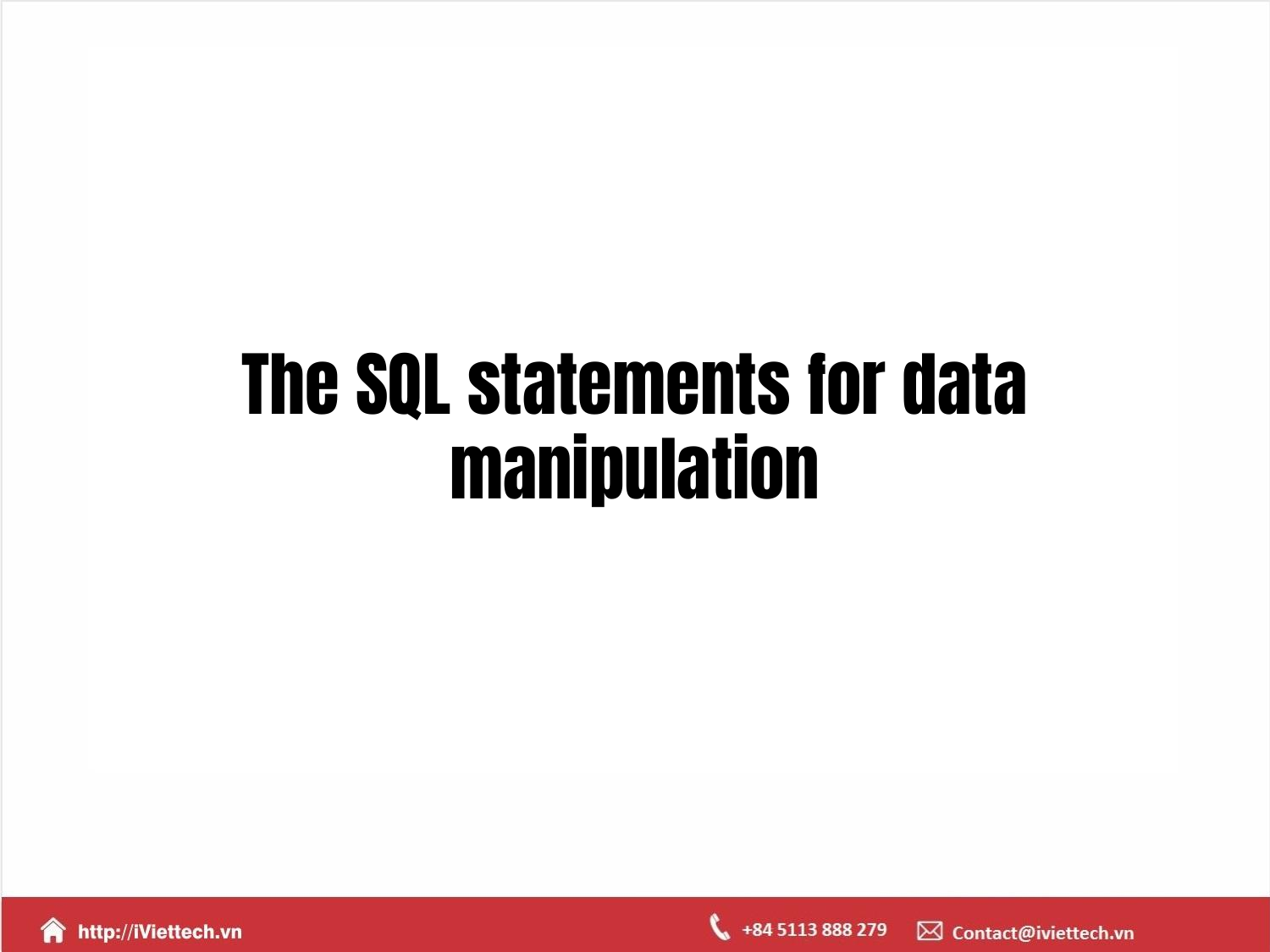

# The SQL statements for data manipulation